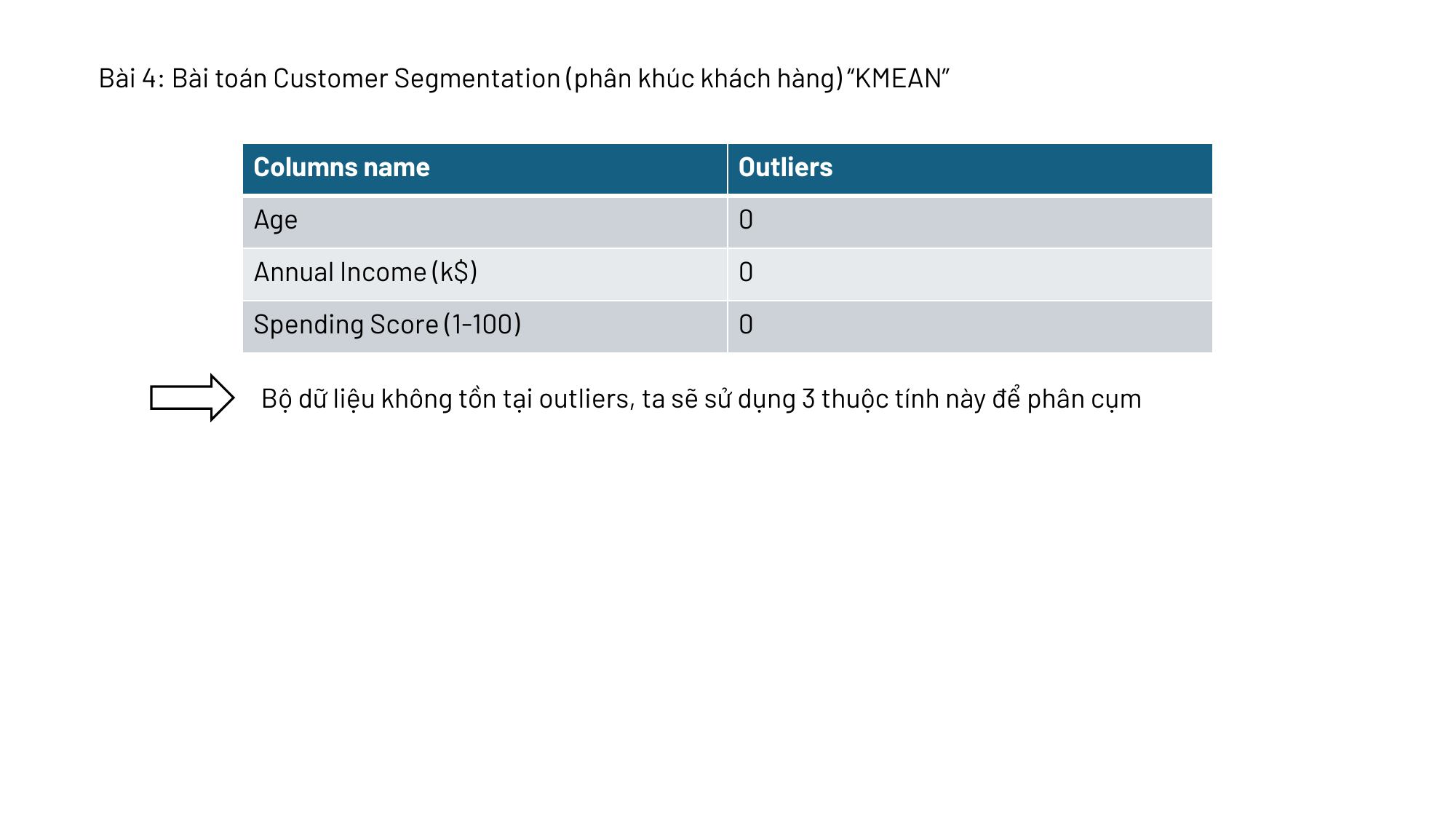

Bài 4: Bài toán Customer Segmentation (phân khúc khách hàng) “KMEAN”
| Columns name | Outliers |
| --- | --- |
| Age | 0 |
| Annual Income (k$) | 0 |
| Spending Score (1-100) | 0 |

Bộ dữ liệu không tồn tại outliers, ta sẽ sử dụng 3 thuộc tính này để phân cụm